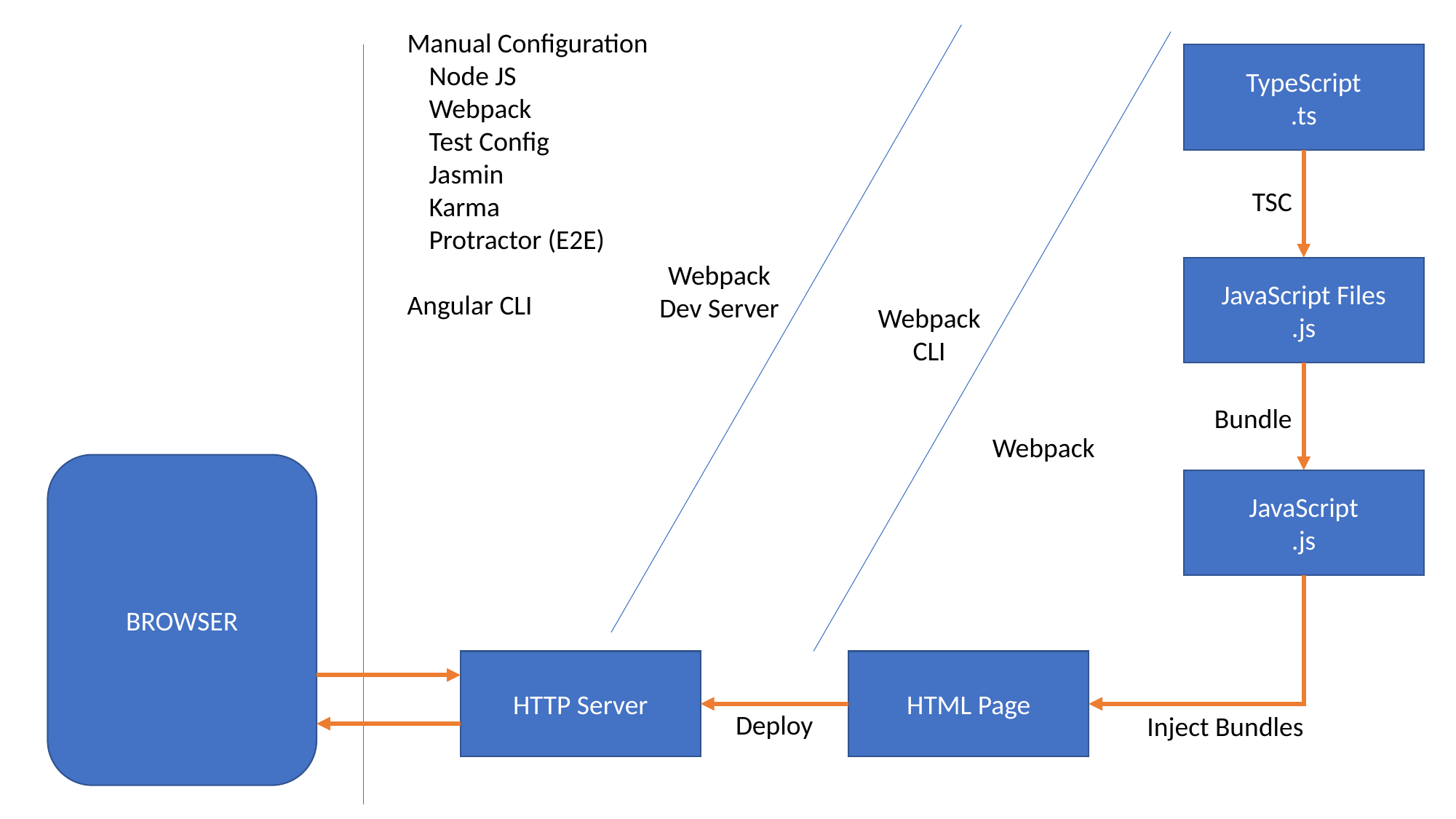

Manual Configuration
	Node JS
	Webpack
	Test Config
	Jasmin
	Karma
	Protractor (E2E)

Angular CLI
TypeScript
.ts
TSC
Webpack
Dev Server
JavaScript Files
.js
Webpack
CLI
Bundle
Webpack
BROWSER
JavaScript
.js
HTTP Server
HTML Page
Deploy
Inject Bundles